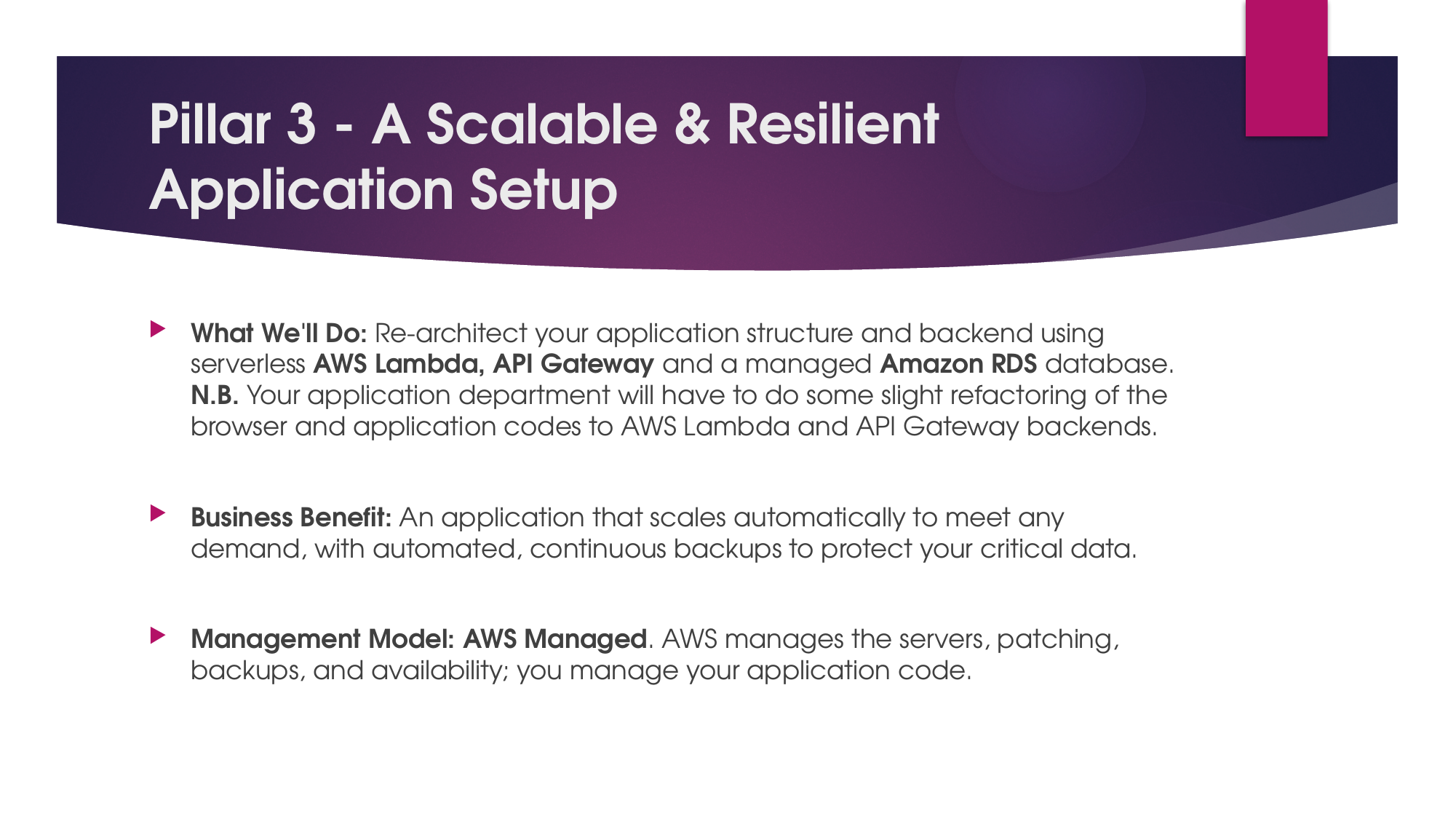

# Pillar 3 - A Scalable & Resilient Application Setup
What We'll Do: Re-architect your application structure and backend using serverless AWS Lambda, API Gateway and a managed Amazon RDS database. N.B. Your application department will have to do some slight refactoring of the browser and application codes to AWS Lambda and API Gateway backends.

Business Benefit: An application that scales automatically to meet any demand, with automated, continuous backups to protect your critical data.

Management Model: AWS Managed. AWS manages the servers, patching, backups, and availability; you manage your application code.